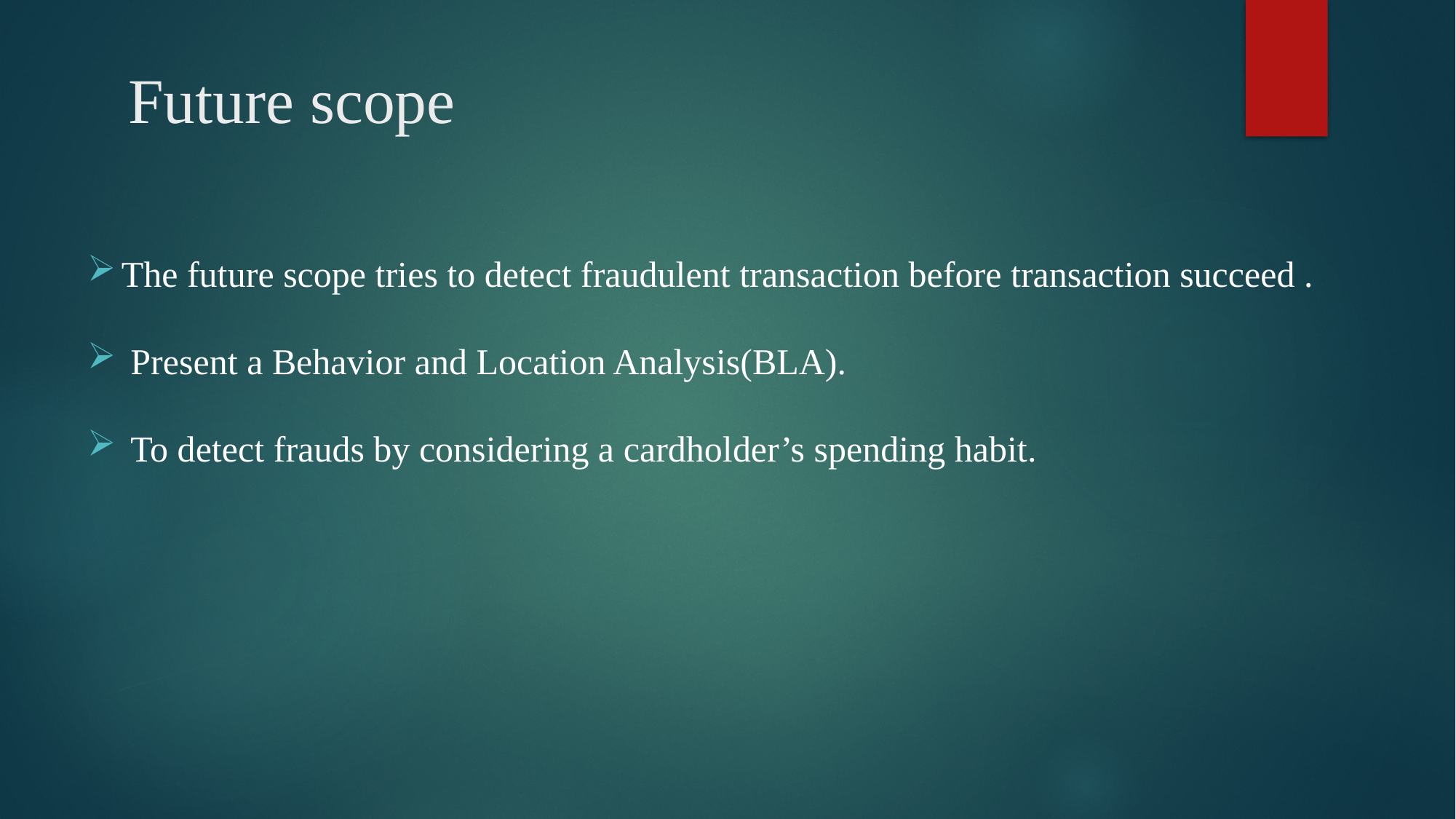

# Future scope
The future scope tries to detect fraudulent transaction before transaction succeed .

 Present a Behavior and Location Analysis(BLA).

 To detect frauds by considering a cardholder’s spending habit.